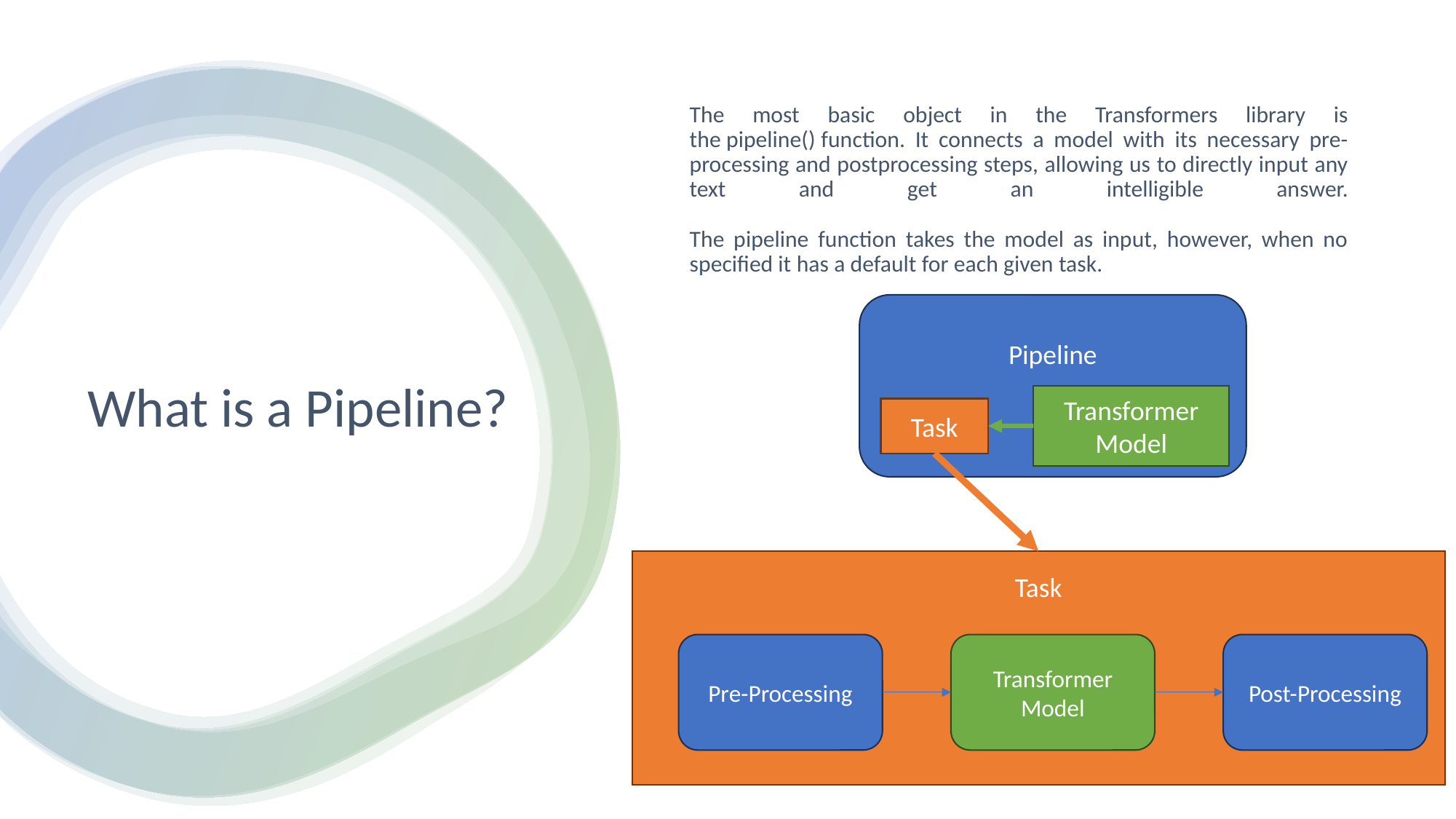

The most basic object in the Transformers library is the pipeline() function. It connects a model with its necessary pre-processing and postprocessing steps, allowing us to directly input any text and get an intelligible answer.
The pipeline function takes the model as input, however, when no specified it has a default for each given task.
# What is a Pipeline?
Pipeline

Transformer Model
Task
Task

Pre-Processing
Transformer Model
Post-Processing